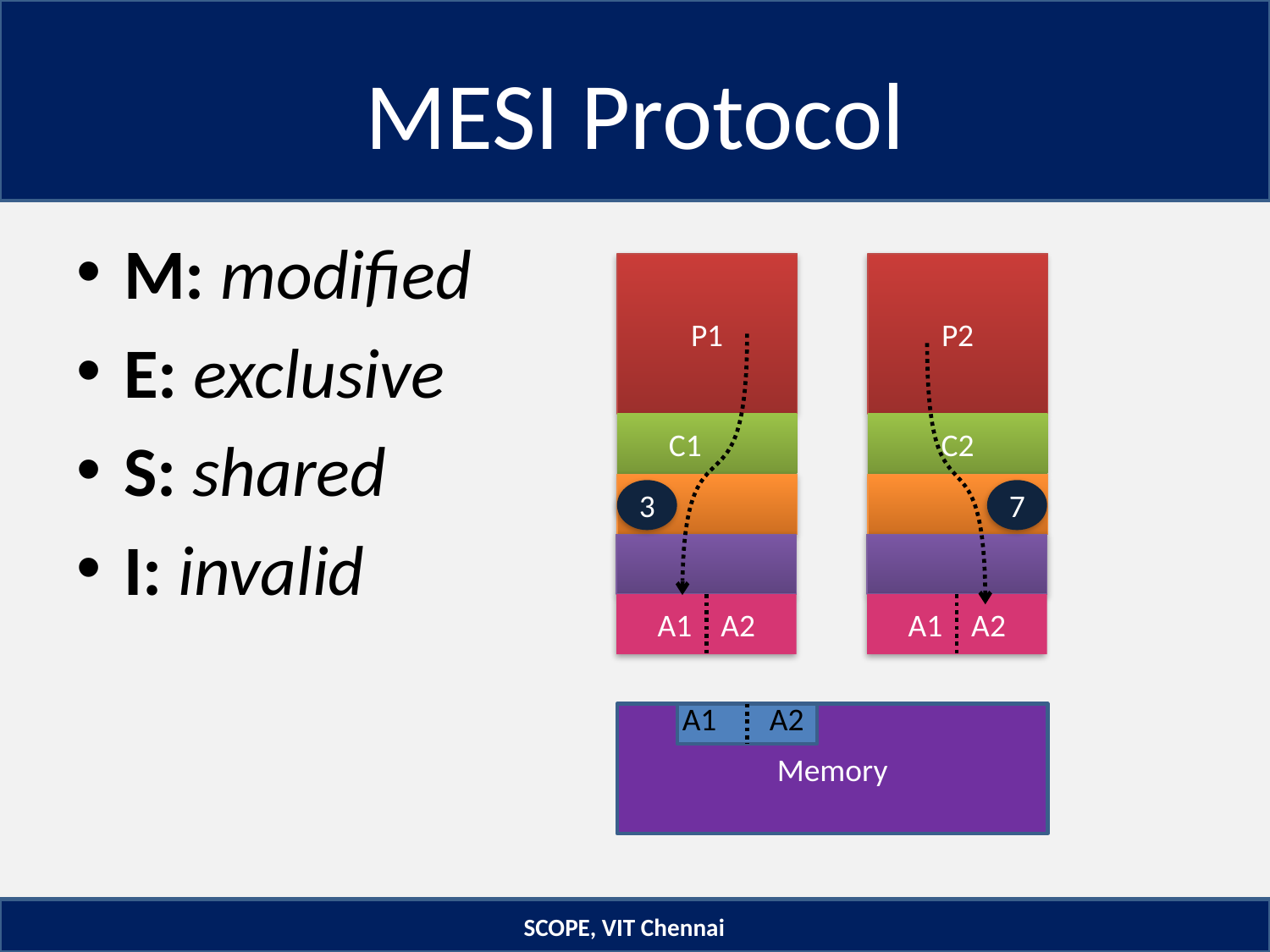

# MESI Protocol
M: modified
E: exclusive
S: shared
I: invalid

P1
C1

A1    A2
P2
C2

A1    A2
3
7
A1
A2
Memory

SCOPE, VIT Chennai